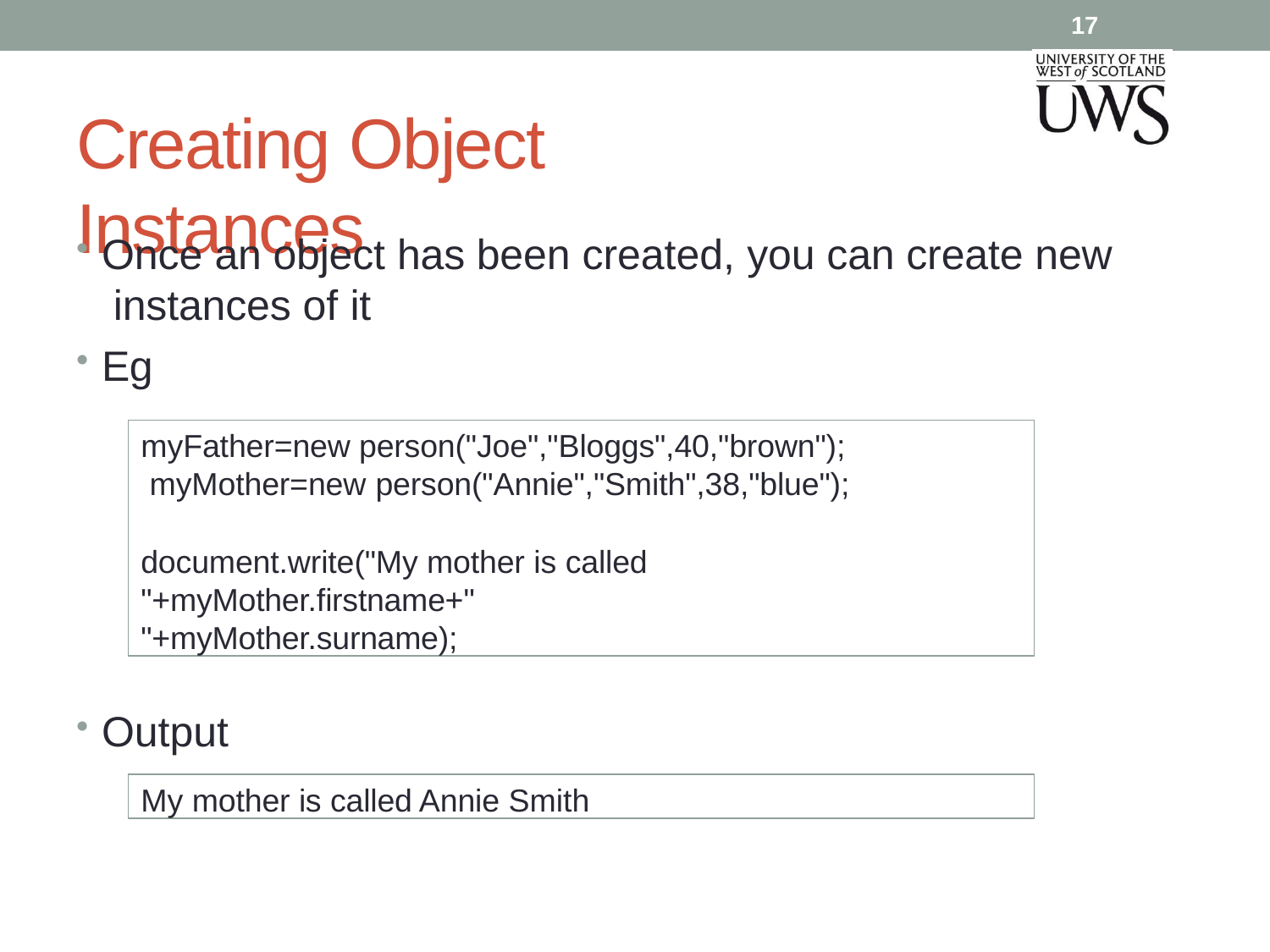

17
# Creating Object Instances
Once an object has been created, you can create new  instances of it
Eg
myFather=new person("Joe","Bloggs",40,"brown");  myMother=new person("Annie","Smith",38,"blue");

document.write("My mother is called "+myMother.firstname+"
"+myMother.surname);
Output
My mother is called Annie Smith